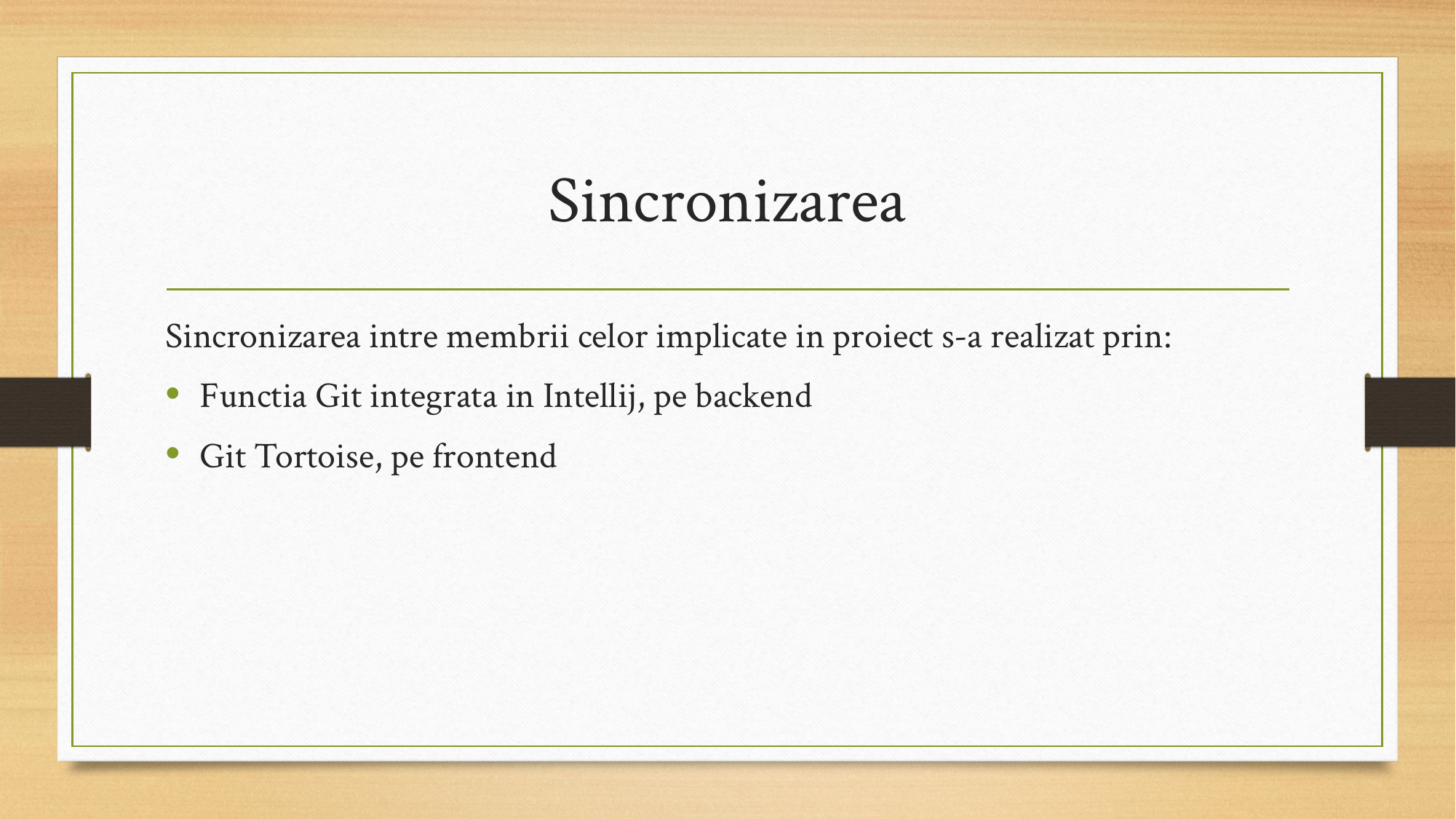

# Sincronizarea
Sincronizarea intre membrii celor implicate in proiect s-a realizat prin:
Functia Git integrata in Intellij, pe backend
Git Tortoise, pe frontend